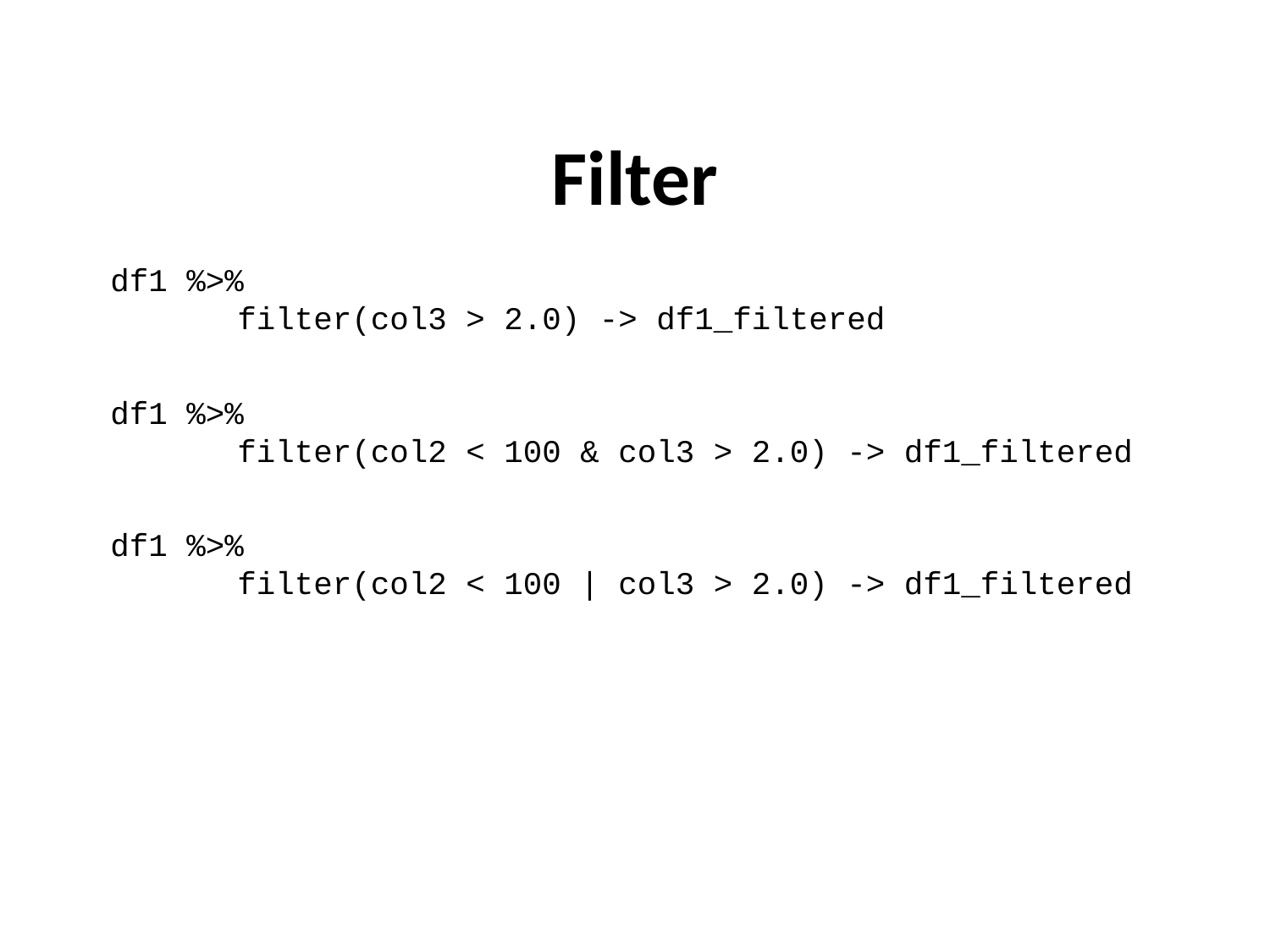

# Filter
df1 %>%
	filter(col3 > 2.0) -> df1_filtered
df1 %>%
	filter(col2 < 100 & col3 > 2.0) -> df1_filtered
df1 %>%
	filter(col2 < 100 | col3 > 2.0) -> df1_filtered